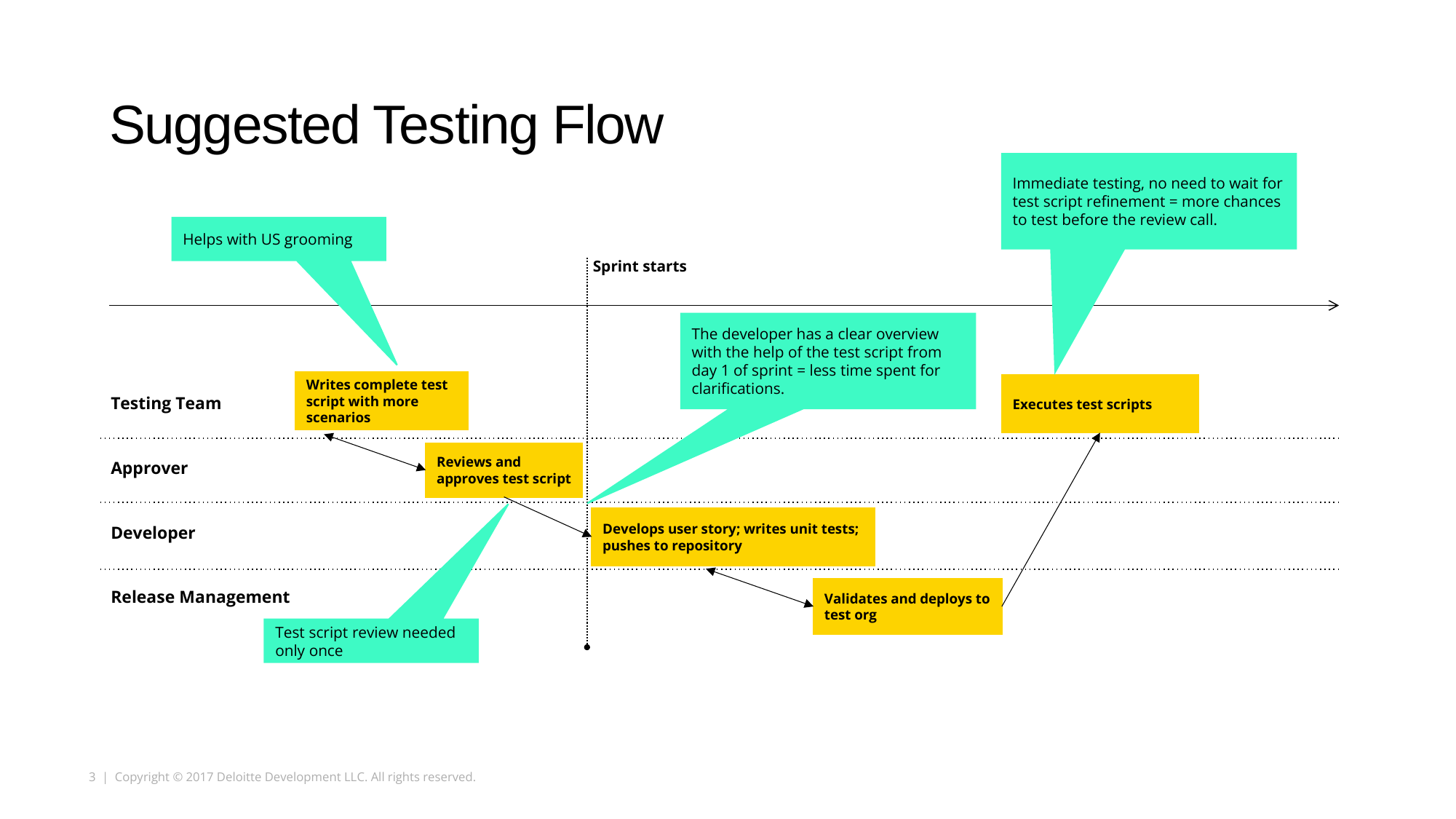

# Suggested Testing Flow
Immediate testing, no need to wait for test script refinement = more chances to test before the review call.
Helps with US grooming
Sprint starts

The developer has a clear overview with the help of the test script from day 1 of sprint = less time spent for clarifications.
Writes complete test script with more scenarios
Executes test scripts
Testing Team
Reviews and approves test script
Approver
Develops user story; writes unit tests; pushes to repository
Developer
Validates and deploys to test org
Release Management
Test script review needed only once